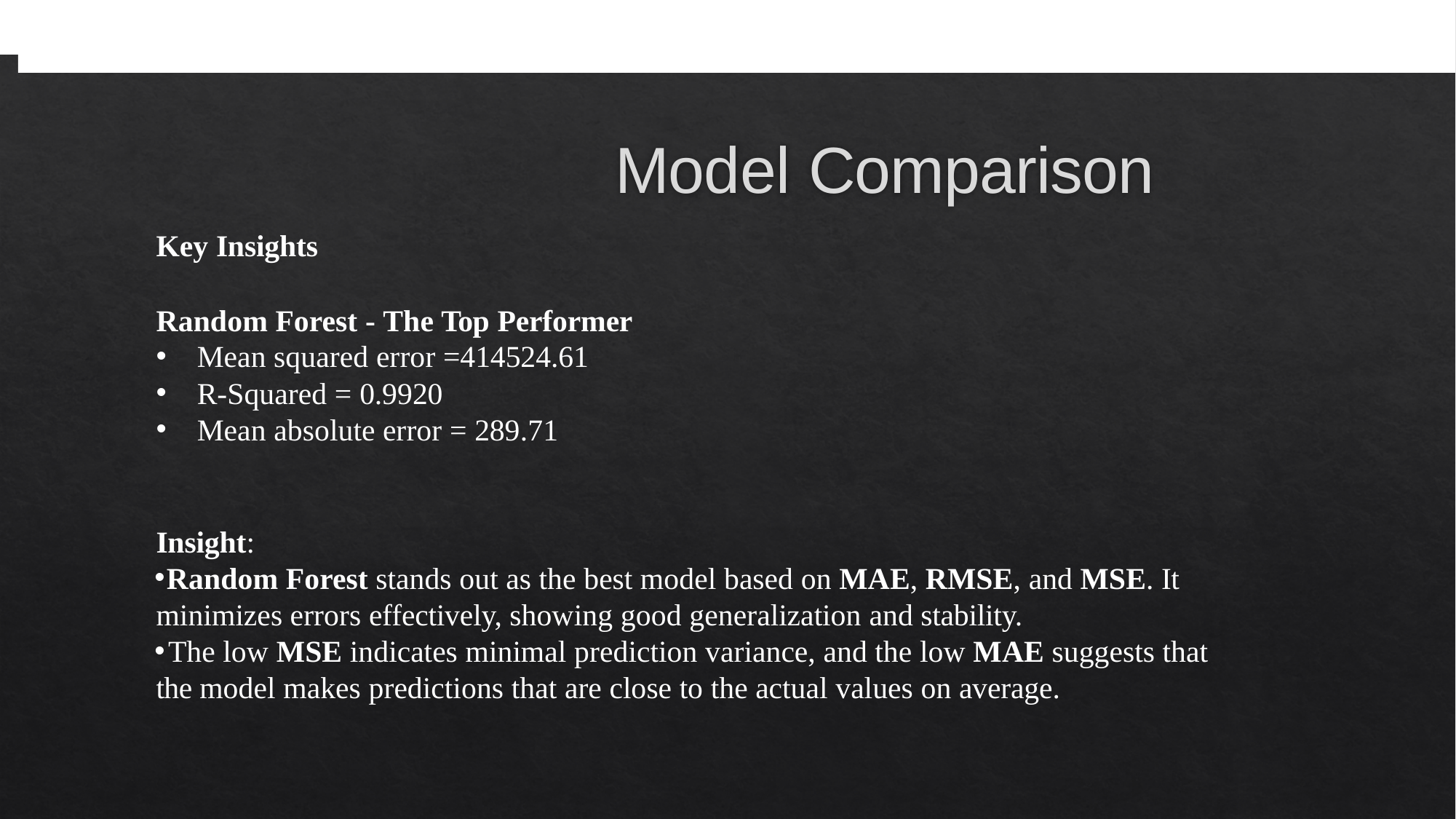

# Model Comparison
Key Insights

Random Forest - The Top Performer
Mean squared error =414524.61
R-Squared = 0.9920
Mean absolute error = 289.71

Insight:
Random Forest stands out as the best model based on MAE, RMSE, and MSE. It
minimizes errors effectively, showing good generalization and stability.
	The low MSE indicates minimal prediction variance, and the low MAE suggests that the model makes predictions that are close to the actual values on average.